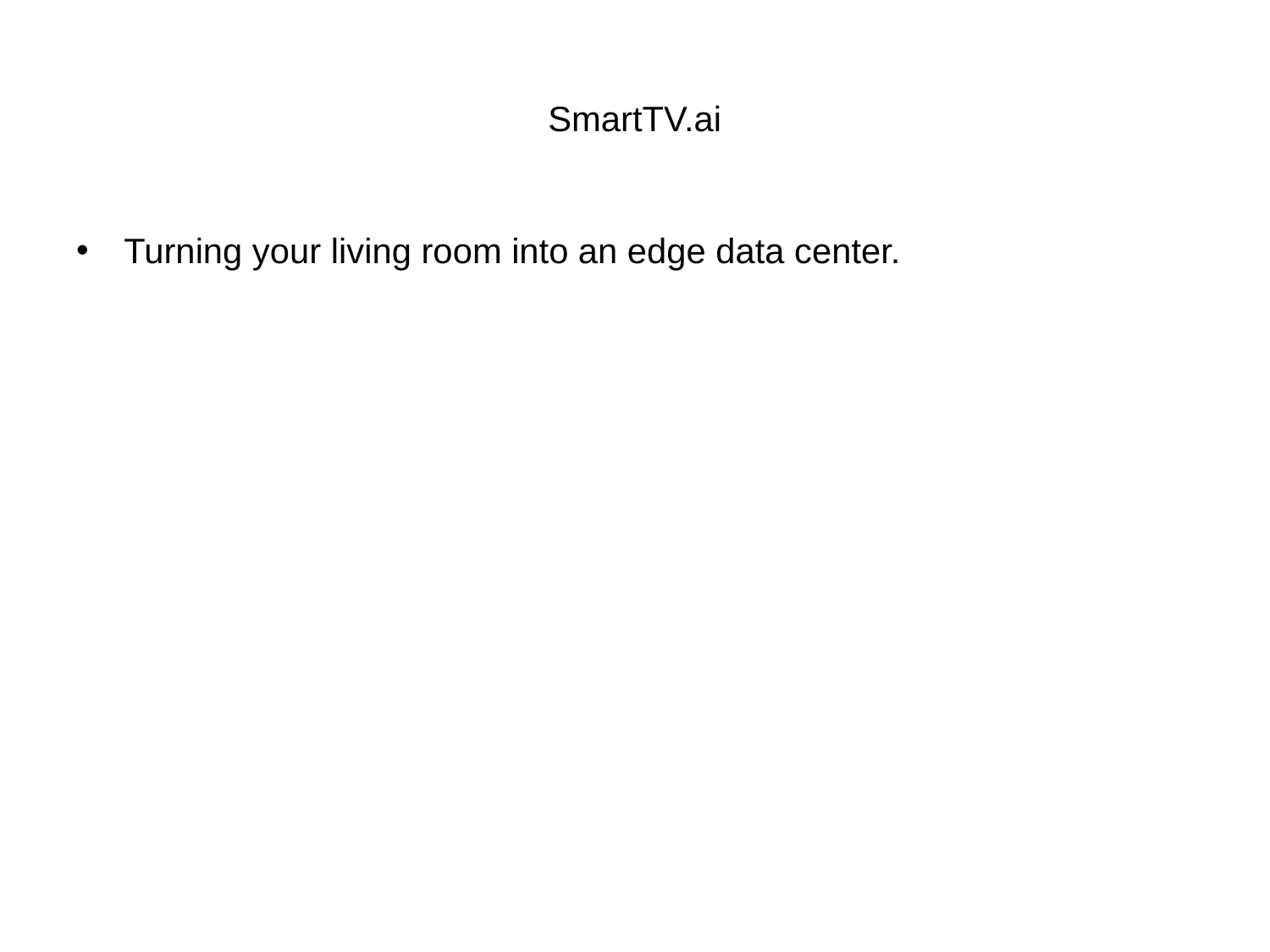

# SmartTV.ai
Turning your living room into an edge data center.